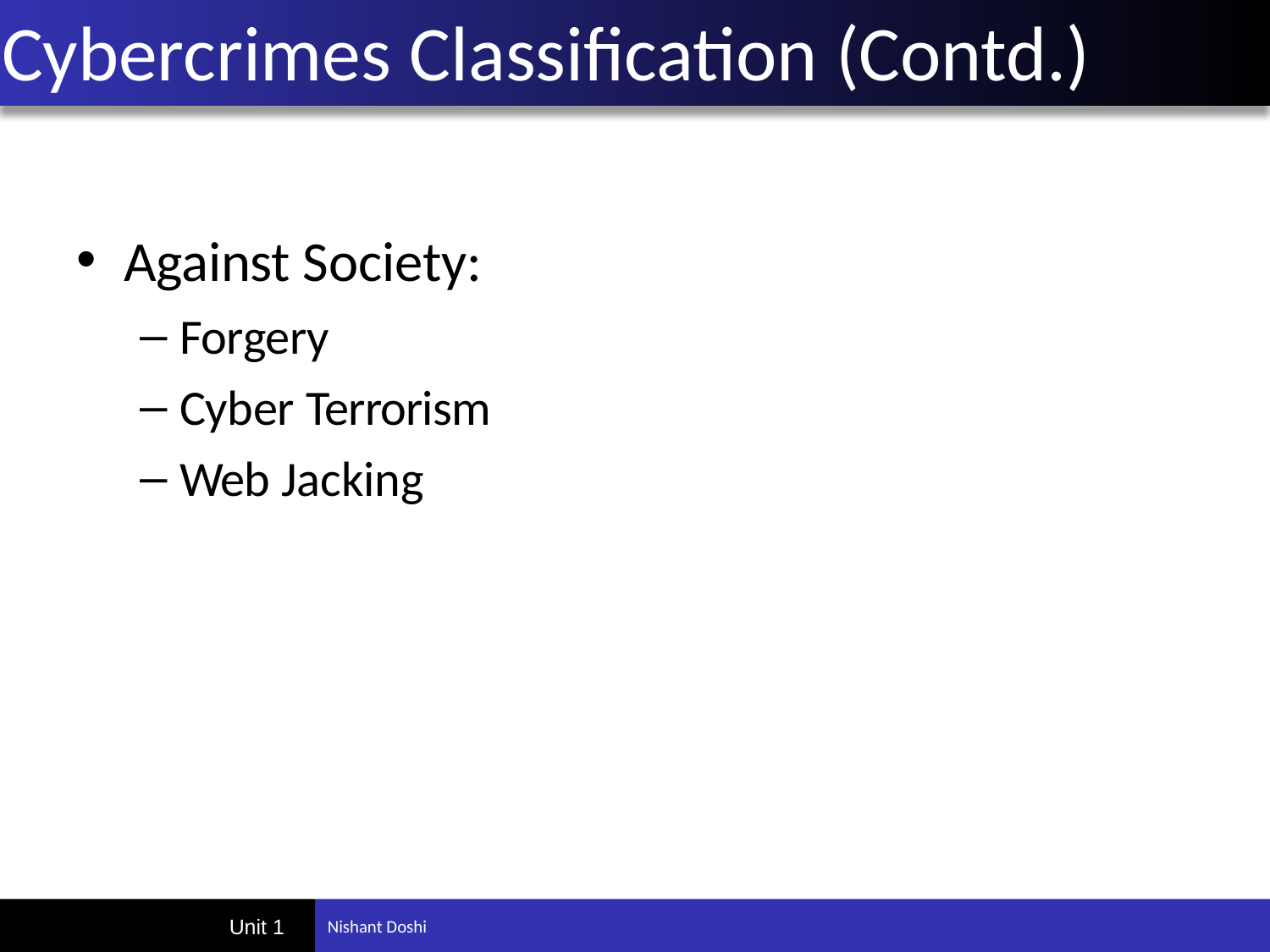

# Cybercrimes Classification (Contd.)
Against Society:
Forgery
Cyber Terrorism
Web Jacking